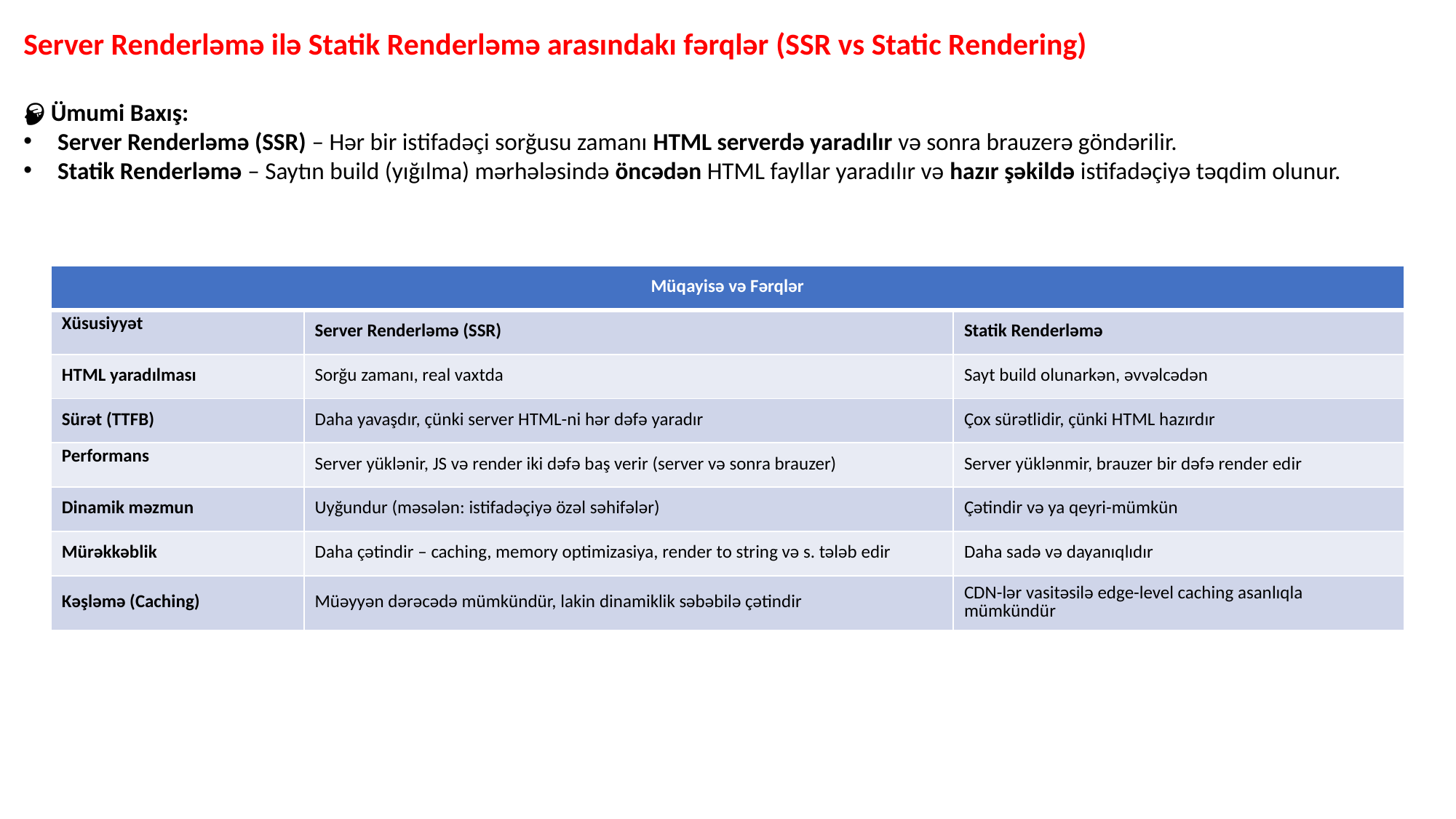

Server Renderləmə ilə Statik Renderləmə arasındakı fərqlər (SSR vs Static Rendering)

🧠 Ümumi Baxış:
Server Renderləmə (SSR) – Hər bir istifadəçi sorğusu zamanı HTML serverdə yaradılır və sonra brauzerə göndərilir.
Statik Renderləmə – Saytın build (yığılma) mərhələsində öncədən HTML fayllar yaradılır və hazır şəkildə istifadəçiyə təqdim olunur.

| Müqayisə və Fərqlər |  |  |
| --- | --- | --- |
| Xüsusiyyət | Server Renderləmə (SSR) | Statik Renderləmə |
| HTML yaradılması | Sorğu zamanı, real vaxtda | Sayt build olunarkən, əvvəlcədən |
| Sürət (TTFB) | Daha yavaşdır, çünki server HTML-ni hər dəfə yaradır | Çox sürətlidir, çünki HTML hazırdır |
| Performans | Server yüklənir, JS və render iki dəfə baş verir (server və sonra brauzer) | Server yüklənmir, brauzer bir dəfə render edir |
| Dinamik məzmun | Uyğundur (məsələn: istifadəçiyə özəl səhifələr) | Çətindir və ya qeyri-mümkün |
| Mürəkkəblik | Daha çətindir – caching, memory optimizasiya, render to string və s. tələb edir | Daha sadə və dayanıqlıdır |
| Kəşləmə (Caching) | Müəyyən dərəcədə mümkündür, lakin dinamiklik səbəbilə çətindir | CDN-lər vasitəsilə edge-level caching asanlıqla mümkündür |